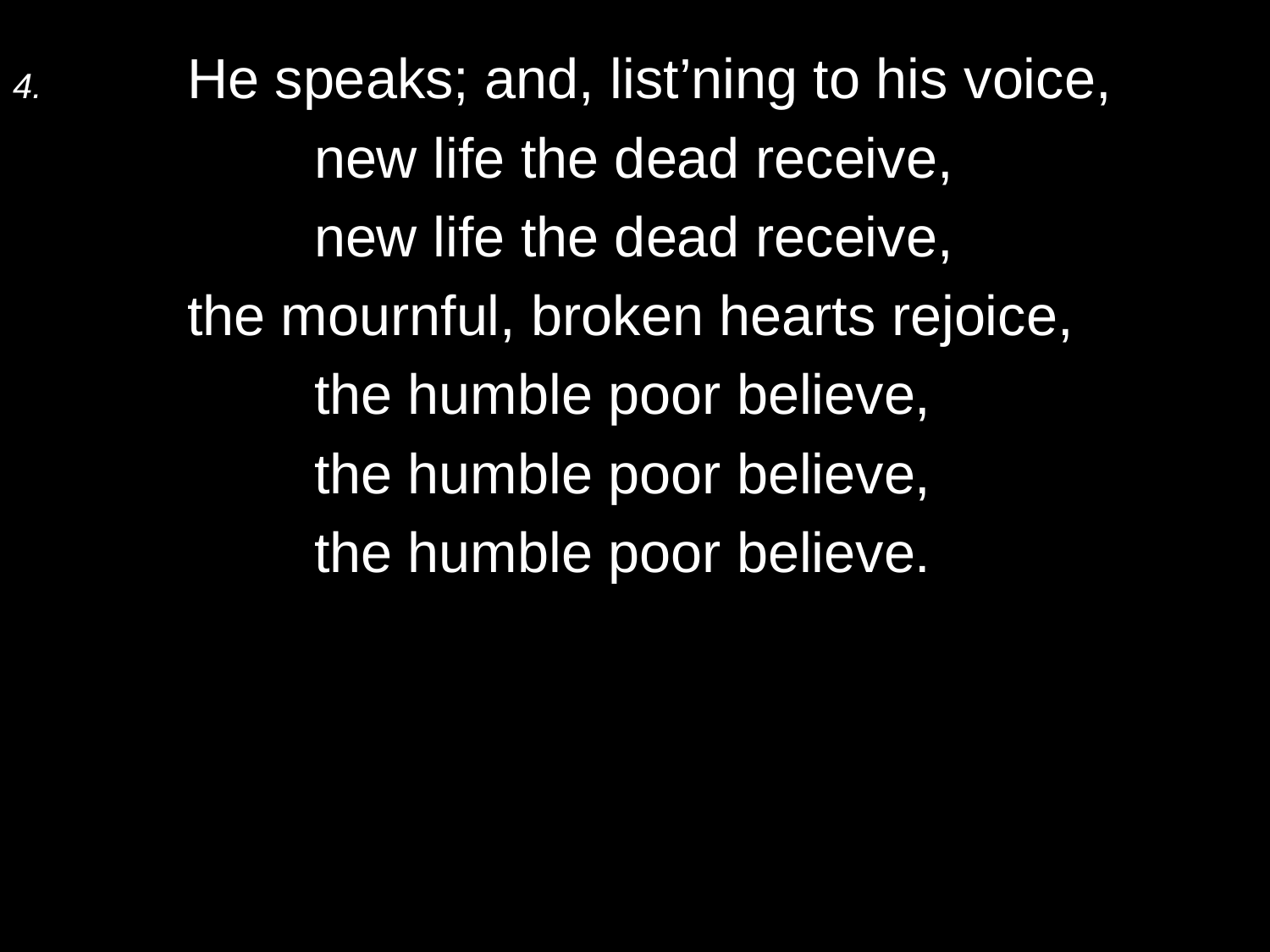

4.	He speaks; and, list’ning to his voice,
		new life the dead receive,
		new life the dead receive,
	the mournful, broken hearts rejoice,
		the humble poor believe,
		the humble poor believe,
		the humble poor believe.